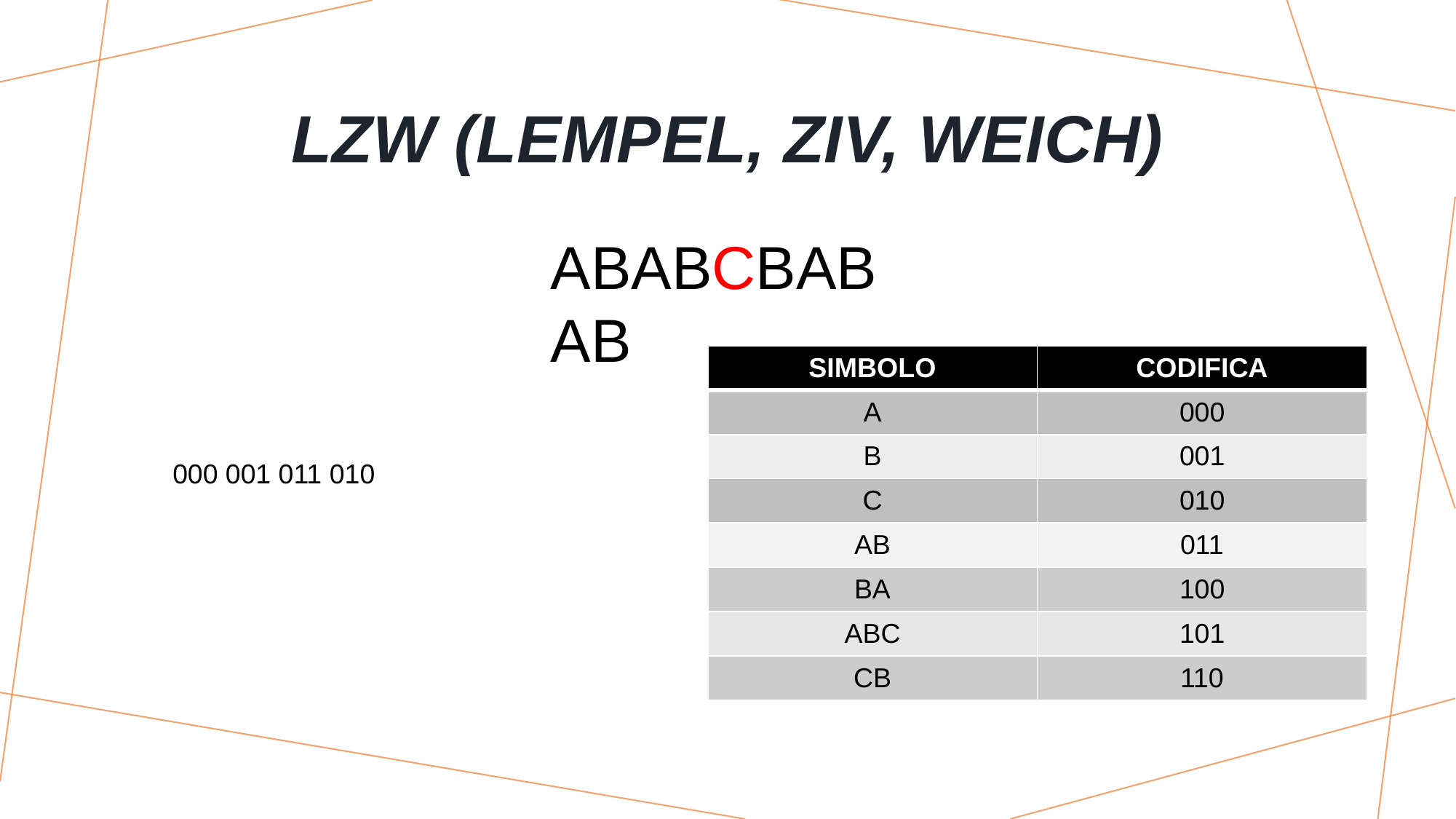

# LZW (Lempel, ziv, weich)
ABABCBABAB
| SIMBOLO | CODIFICA |
| --- | --- |
| A | 000 |
| B | 001 |
| C | 010 |
| AB | 011 |
| BA | 100 |
| ABC | 101 |
| CB | 110 |
000 001 011 010